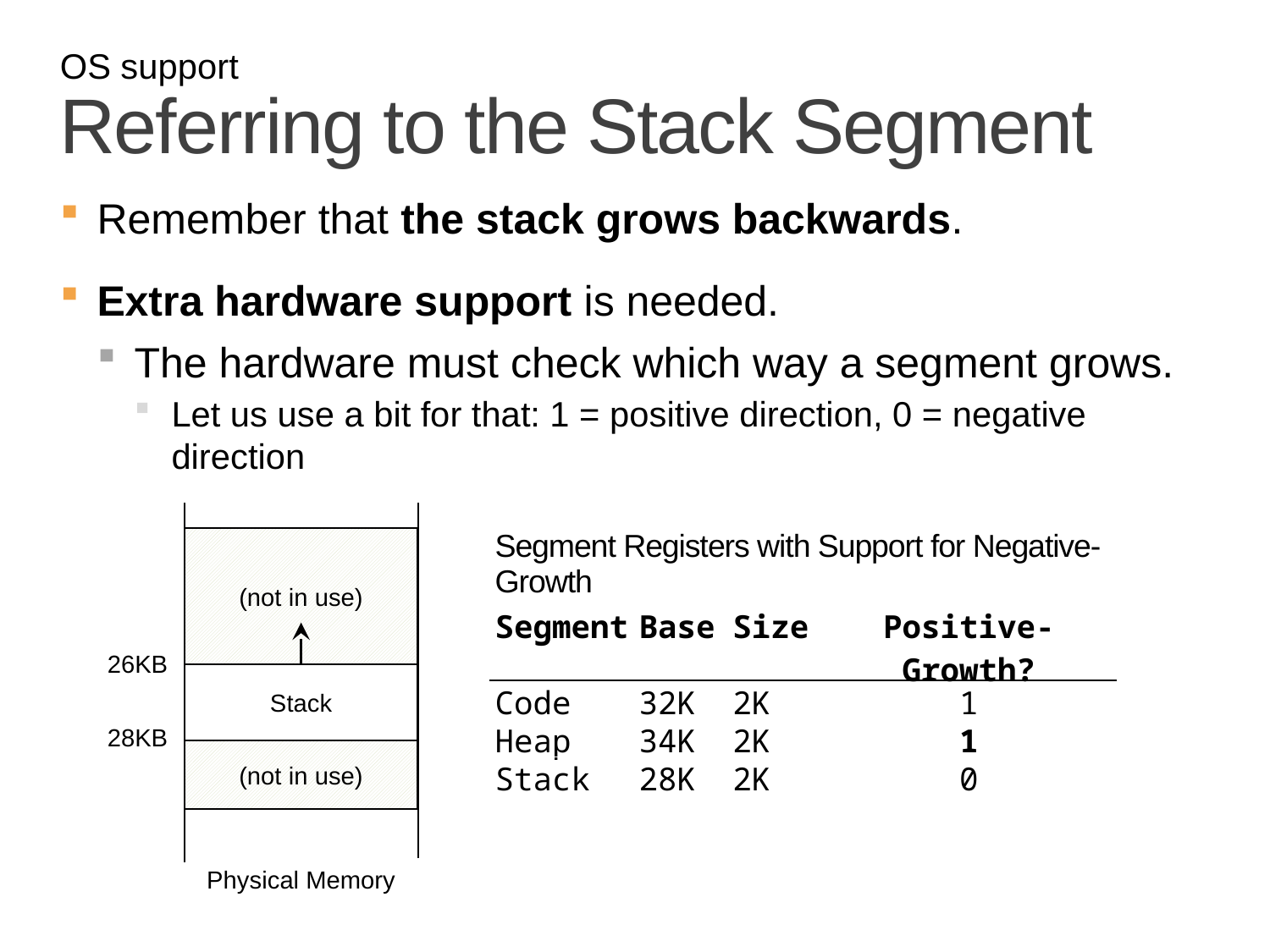

OS support
# Referring to the Stack Segment
Remember that the stack grows backwards.
Extra hardware support is needed.
The hardware must check which way a segment grows.
Let us use a bit for that: 1 = positive direction, 0 = negative direction
(not in use)
| Segment Registers with Support for Negative-Growth |  |  |  |
| --- | --- | --- | --- |
| Segment | Base | Size | Positive-Growth? |
| Code | 32K | 2K | 1 |
| Heap | 34K | 2K | 1 |
| Stack | 28K | 2K | 0 |
26KB
Stack
28KB
(not in use)
Physical Memory